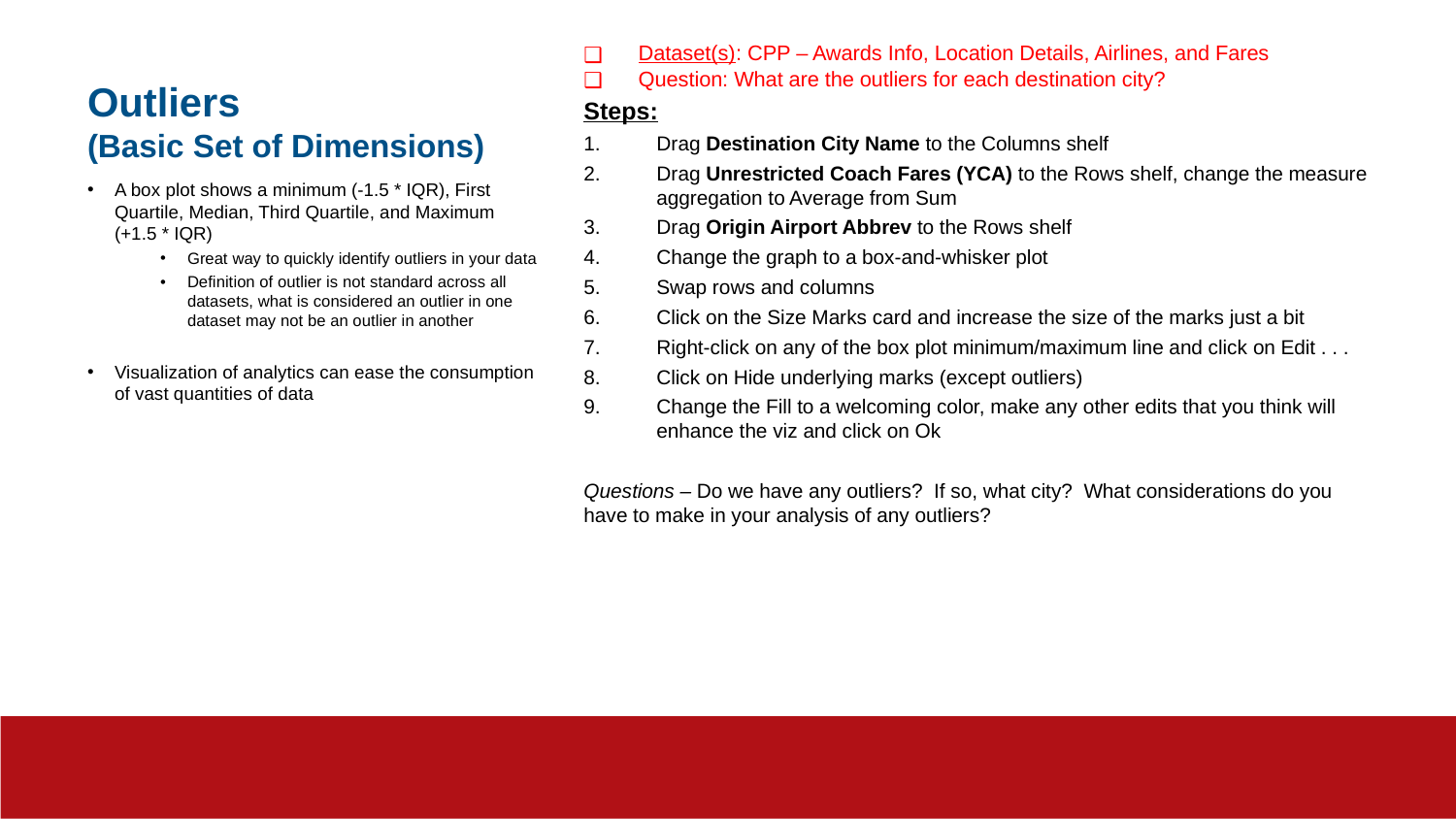

# Outliers (Basic Set of Dimensions)
Dataset(s): CPP – Awards Info, Location Details, Airlines, and Fares
Question: What are the outliers for each destination city?
Steps:
Drag Destination City Name to the Columns shelf
Drag Unrestricted Coach Fares (YCA) to the Rows shelf, change the measure aggregation to Average from Sum
Drag Origin Airport Abbrev to the Rows shelf
Change the graph to a box-and-whisker plot
Swap rows and columns
Click on the Size Marks card and increase the size of the marks just a bit
Right-click on any of the box plot minimum/maximum line and click on Edit . . .
Click on Hide underlying marks (except outliers)
Change the Fill to a welcoming color, make any other edits that you think will enhance the viz and click on Ok

Questions – Do we have any outliers?  If so, what city?  What considerations do you have to make in your analysis of any outliers?

A box plot shows a minimum (-1.5 * IQR), First Quartile, Median, Third Quartile, and Maximum (+1.5 * IQR)
Great way to quickly identify outliers in your data
Definition of outlier is not standard across all datasets, what is considered an outlier in one dataset may not be an outlier in another

Visualization of analytics can ease the consumption of vast quantities of data